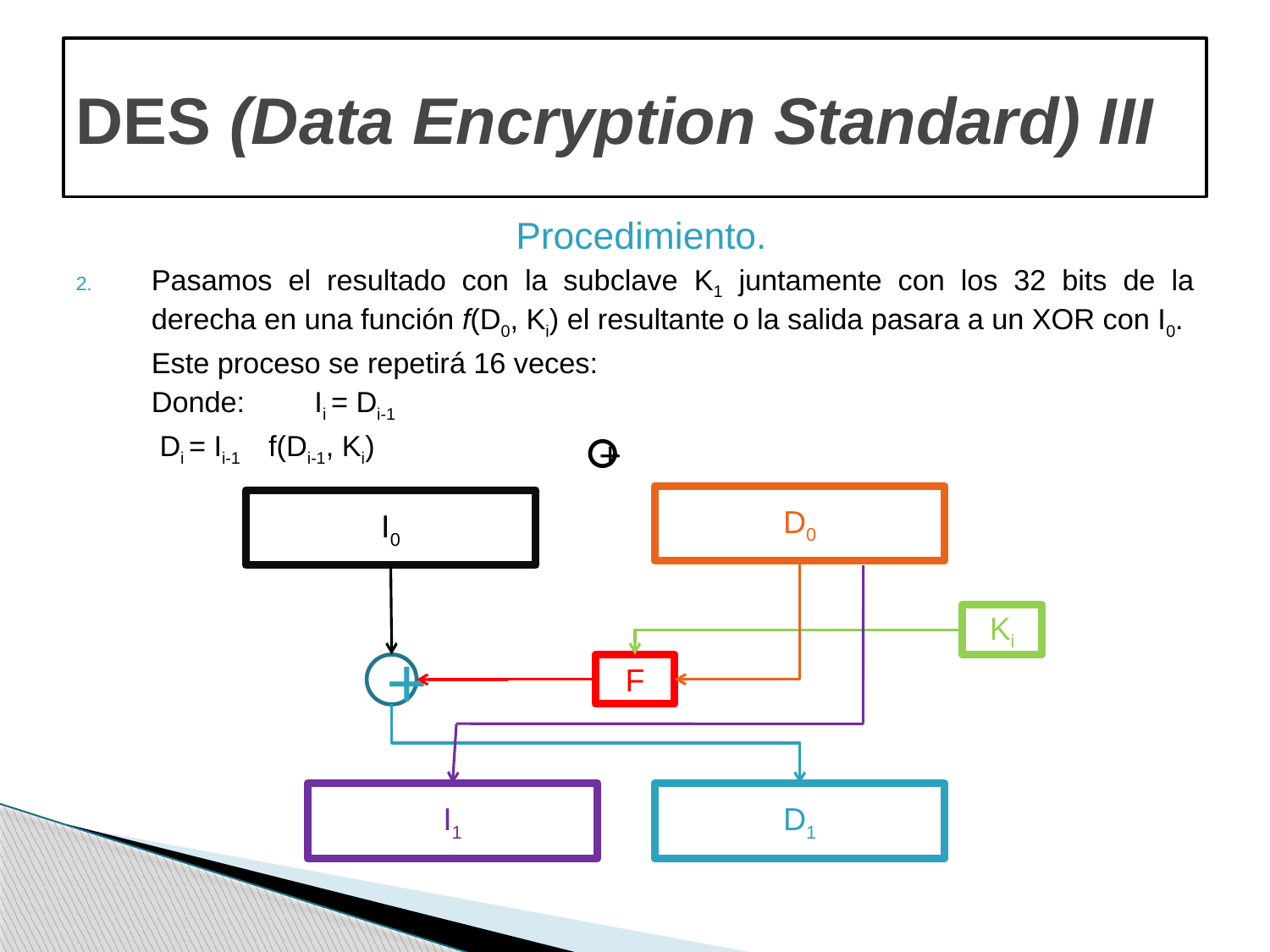

# DES (Data Encryption Standard) III
Procedimiento.
Pasamos el resultado con la subclave K1 juntamente con los 32 bits de la derecha en una función f(D0, Ki) el resultante o la salida pasara a un XOR con I0.
	Este proceso se repetirá 16 veces:
	Donde:		 Ii = Di-1
				 Di = Ii-1      f(Di-1, Ki)
+
D0
I0
Ki
+
F
I1
D1